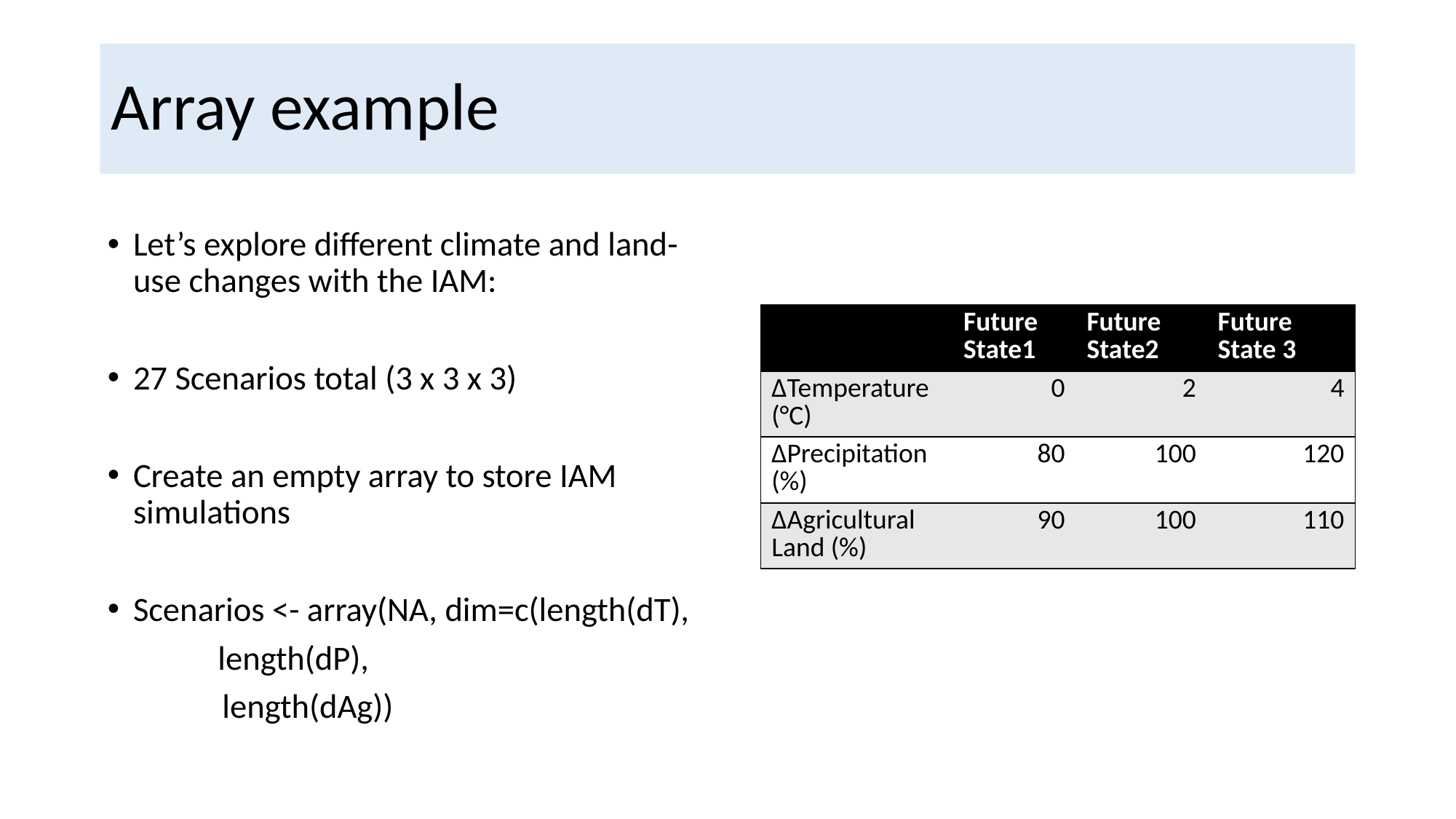

# Array example
Let’s explore different climate and land-use changes with the IAM:

27 Scenarios total (3 x 3 x 3)

Create an empty array to store IAM simulations

Scenarios <- array(NA, dim=c(length(dT),
	   length(dP),
               length(dAg))
|  | Future State1 | Future State2 | Future State 3 |
| --- | --- | --- | --- |
| ΔTemperature (°C) | 0 | 2 | 4 |
| ΔPrecipitation (%) | 80 | 100 | 120 |
| ΔAgricultural Land (%) | 90 | 100 | 110 |